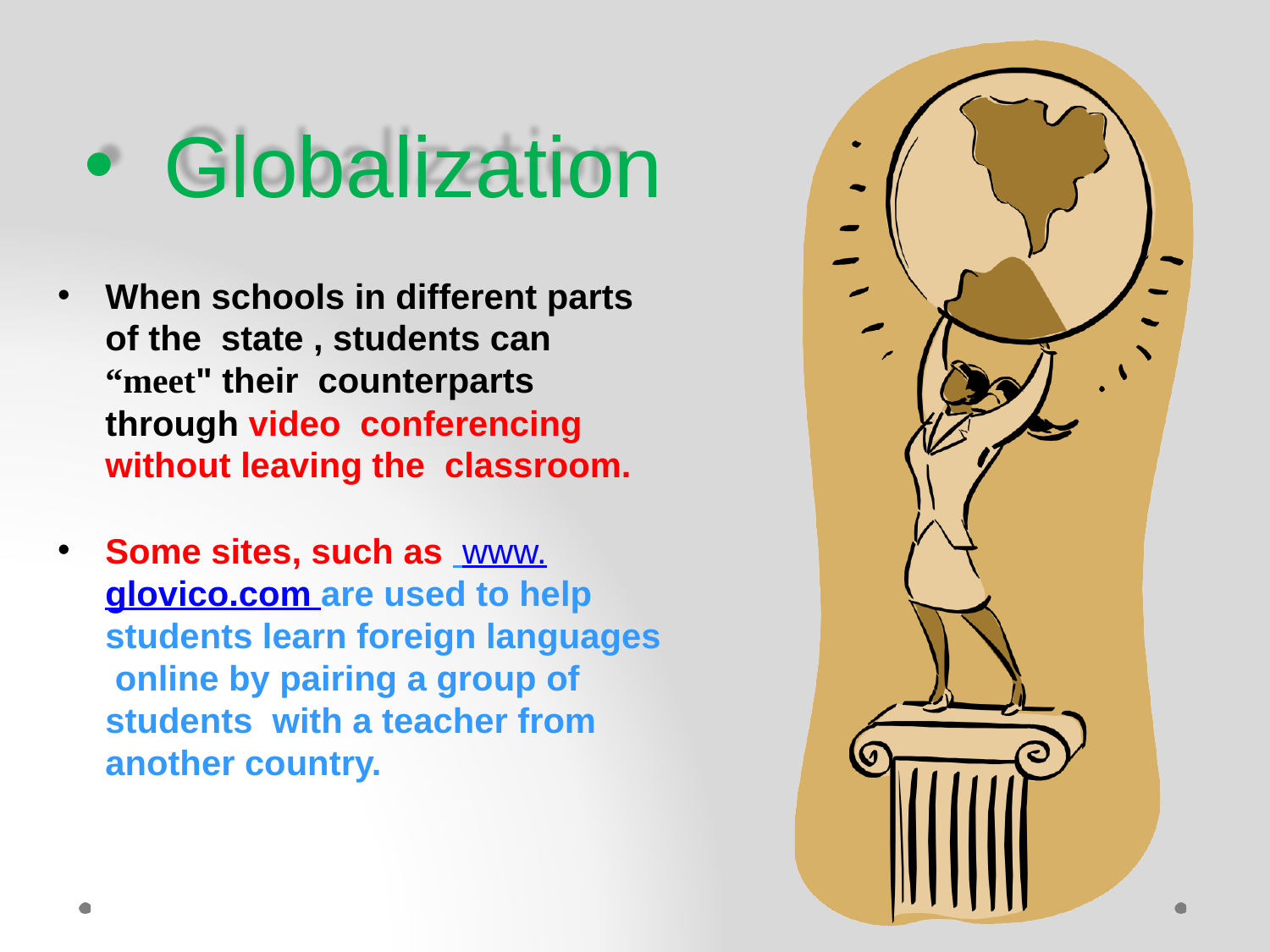

Globalization
When schools in different parts of the  state , students can “meet" their  counterparts through video  conferencing without leaving the  classroom.

Some sites, such as  www.glovico.com are used to help  students learn foreign languages  online by pairing a group of students  with a teacher from another country.